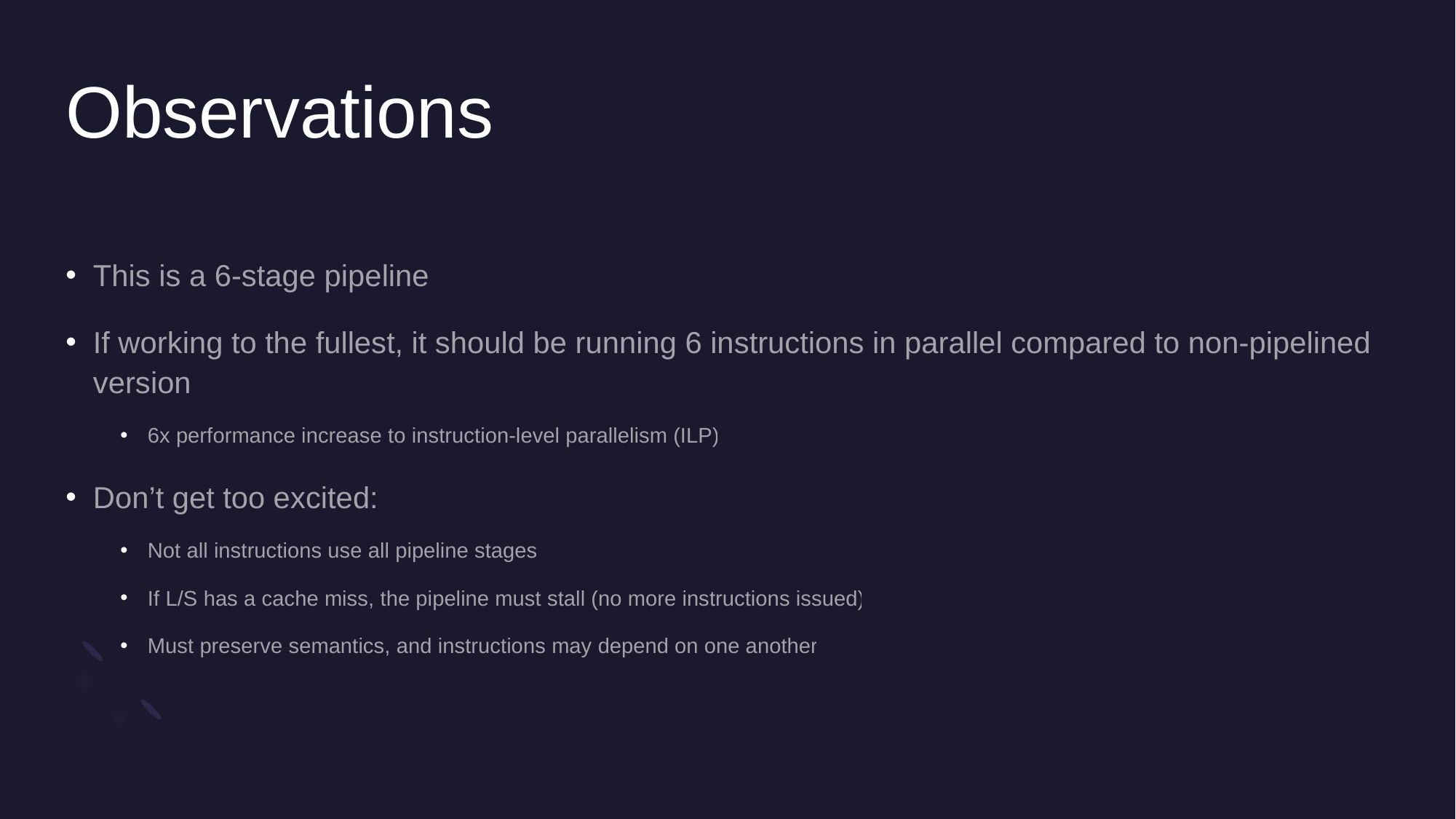

# Observations
This is a 6-stage pipeline
If working to the fullest, it should be running 6 instructions in parallel compared to non-pipelined version
6x performance increase to instruction-level parallelism (ILP)
Don’t get too excited:
Not all instructions use all pipeline stages
If L/S has a cache miss, the pipeline must stall (no more instructions issued)
Must preserve semantics, and instructions may depend on one another